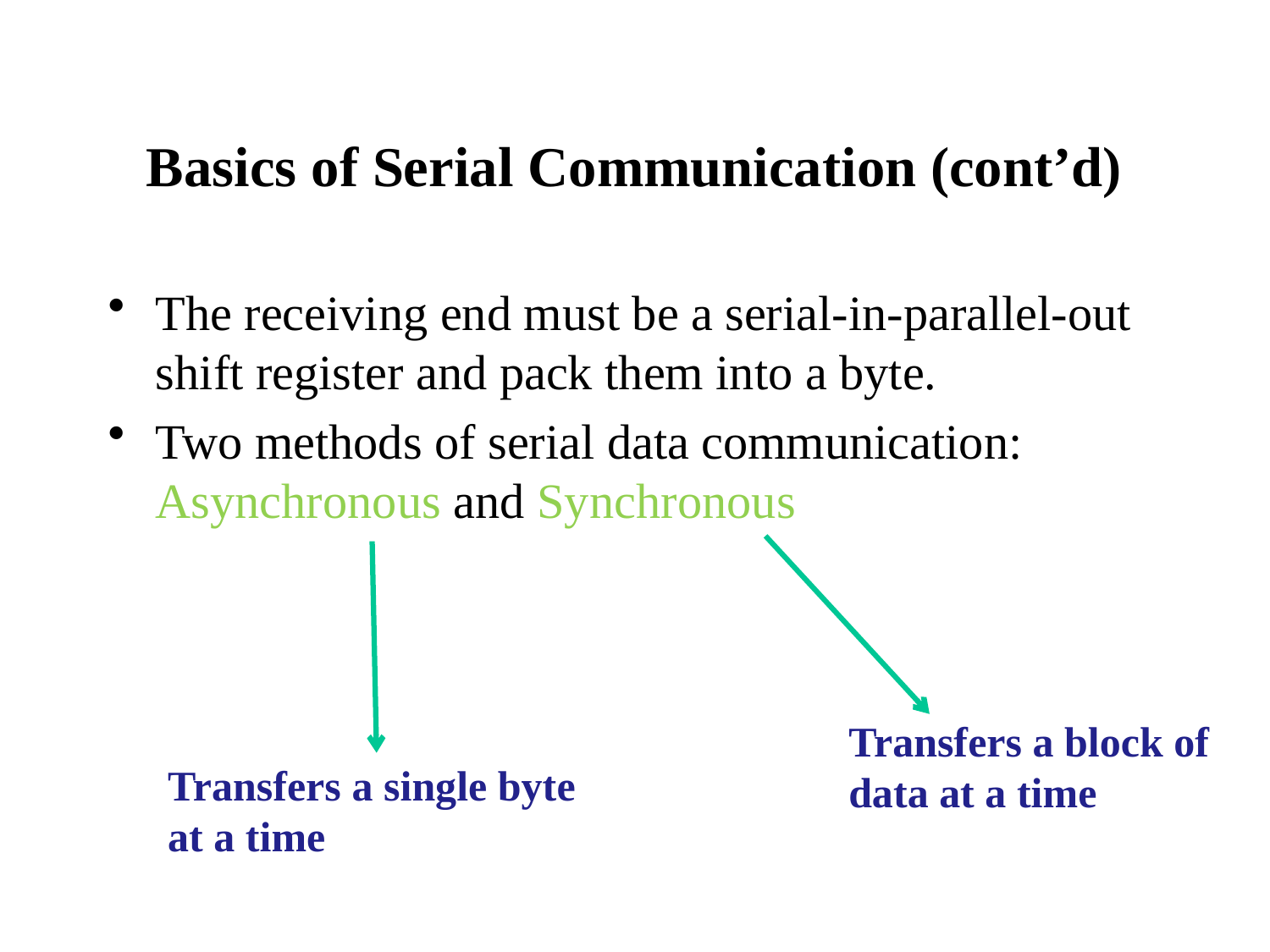

# Basics of Serial Communication (cont’d)
The receiving end must be a serial-in-parallel-out shift register and pack them into a byte.
Two methods of serial data communication: Asynchronous and Synchronous
Transfers a block of data at a time
Transfers a single byte at a time